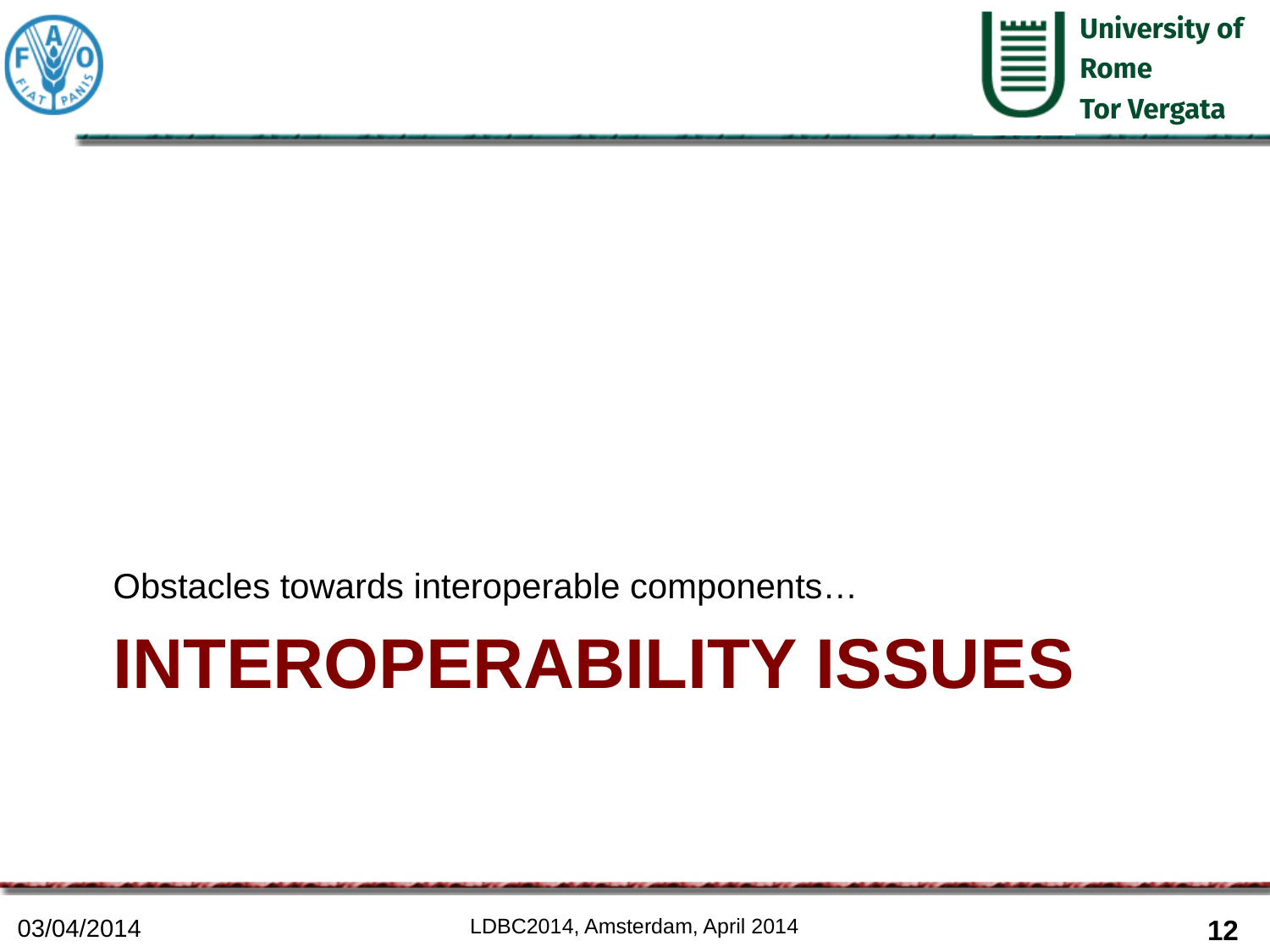

Obstacles towards interoperable components…
# Interoperability Issues
LDBC2014, Amsterdam, April 2014
03/04/2014
12